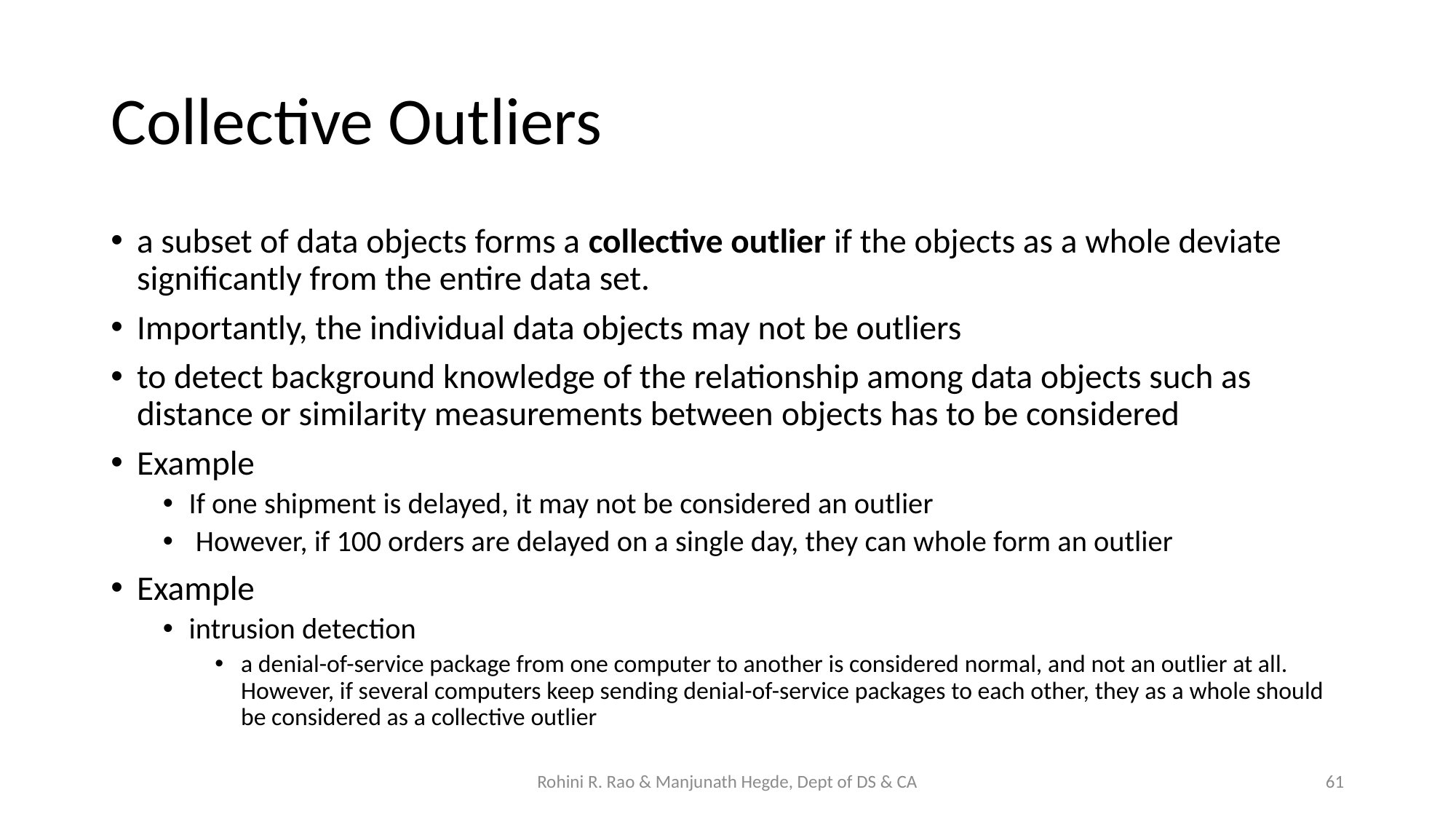

# Collective Outliers
a subset of data objects forms a collective outlier if the objects as a whole deviate significantly from the entire data set.
Importantly, the individual data objects may not be outliers
to detect background knowledge of the relationship among data objects such as distance or similarity measurements between objects has to be considered
Example
If one shipment is delayed, it may not be considered an outlier
 However, if 100 orders are delayed on a single day, they can whole form an outlier
Example
intrusion detection
a denial-of-service package from one computer to another is considered normal, and not an outlier at all. However, if several computers keep sending denial-of-service packages to each other, they as a whole should be considered as a collective outlier
Rohini R. Rao & Manjunath Hegde, Dept of DS & CA
61